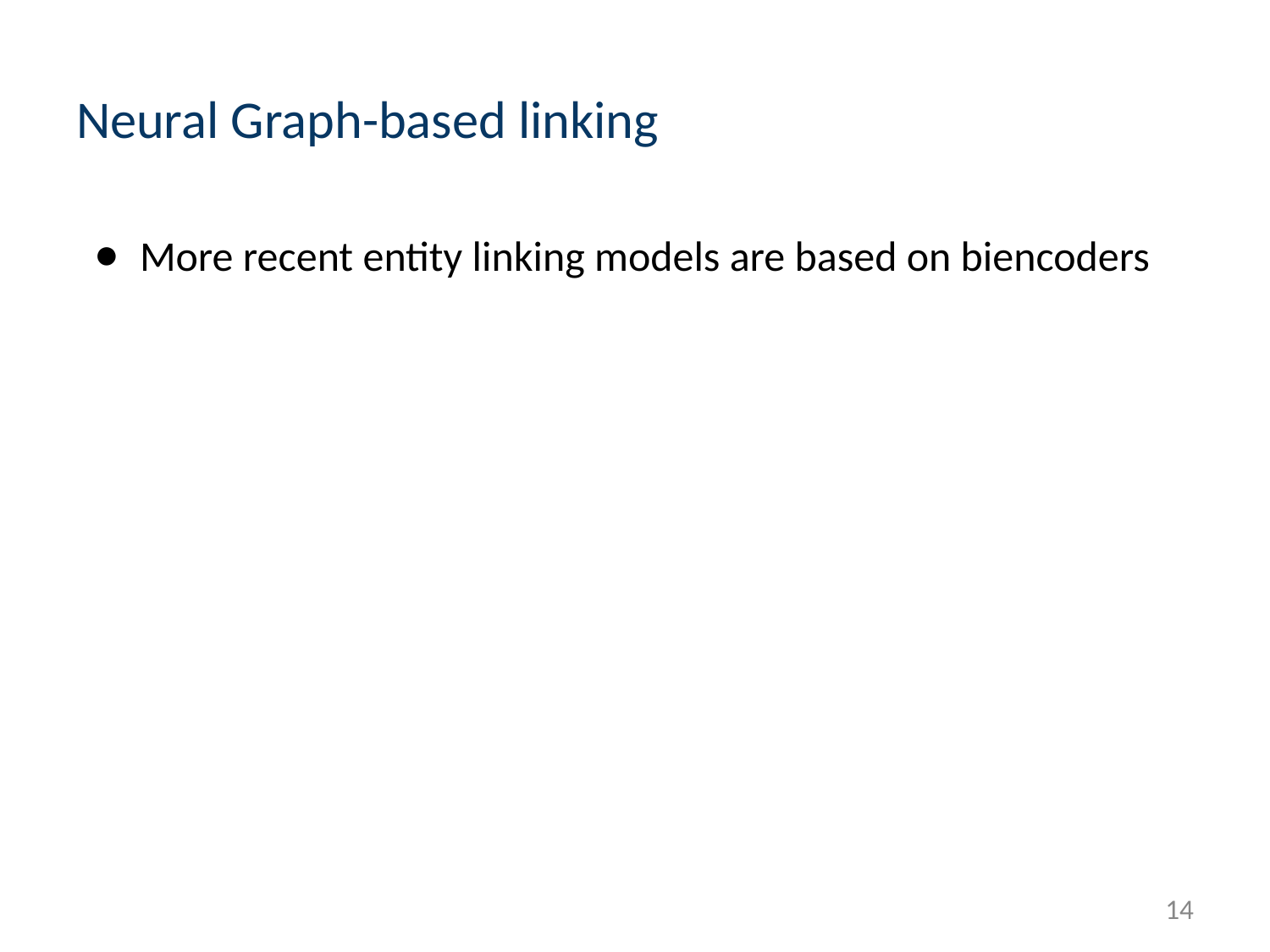

# Neural Graph-based linking
More recent entity linking models are based on biencoders
14